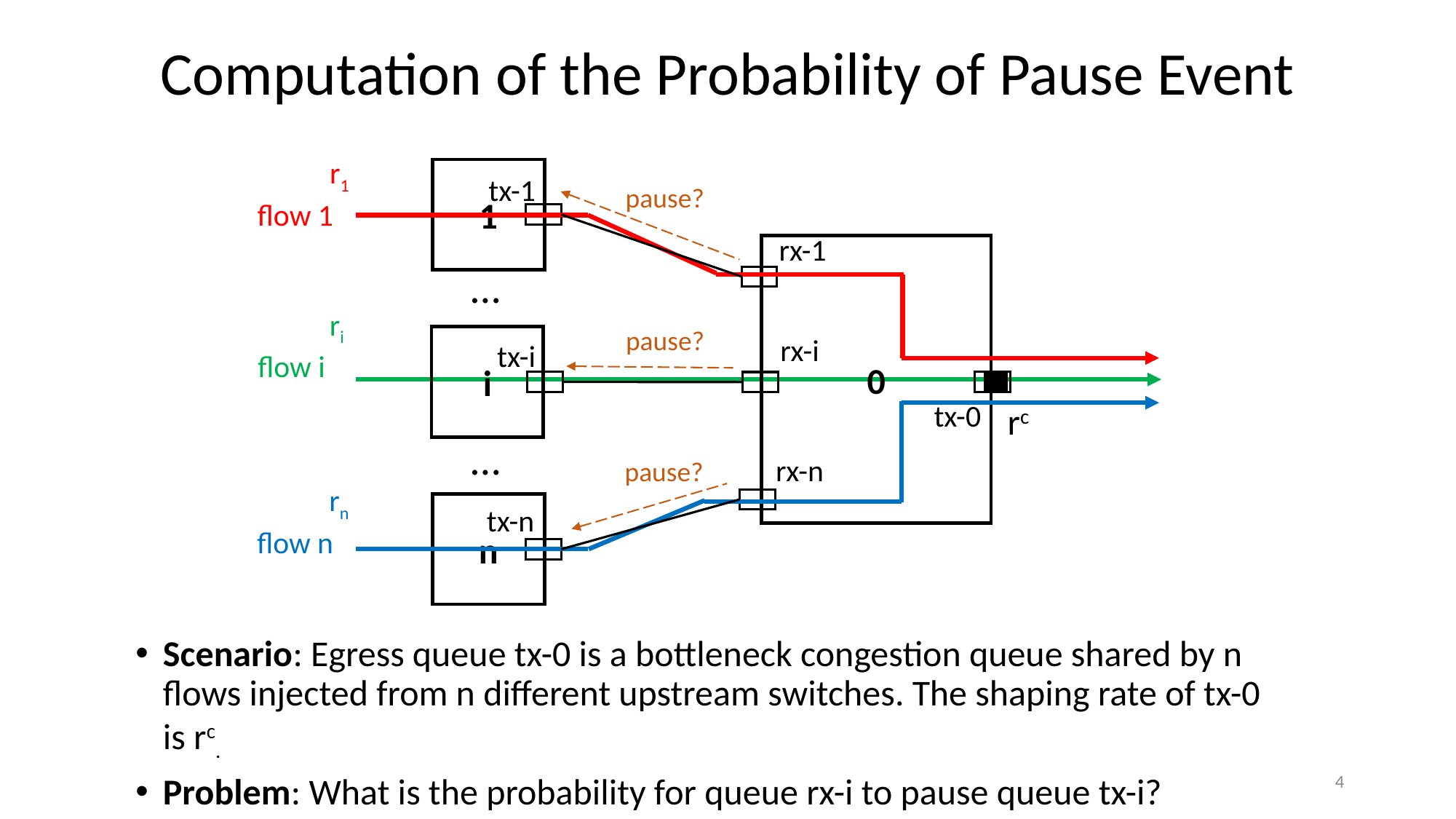

Computation of the Probability of Pause Event
r1
1
tx-1
pause?
flow 1

rx-1
0
…

ri
pause?
rx-i
i
tx-i
flow i

tx-0
rc
…
rx-n
pause?
rn

n
tx-n
flow n

Scenario: Egress queue tx-0 is a bottleneck congestion queue shared by n flows injected from n different upstream switches. The shaping rate of tx-0 is rc.
Problem: What is the probability for queue rx-i to pause queue tx-i?
4